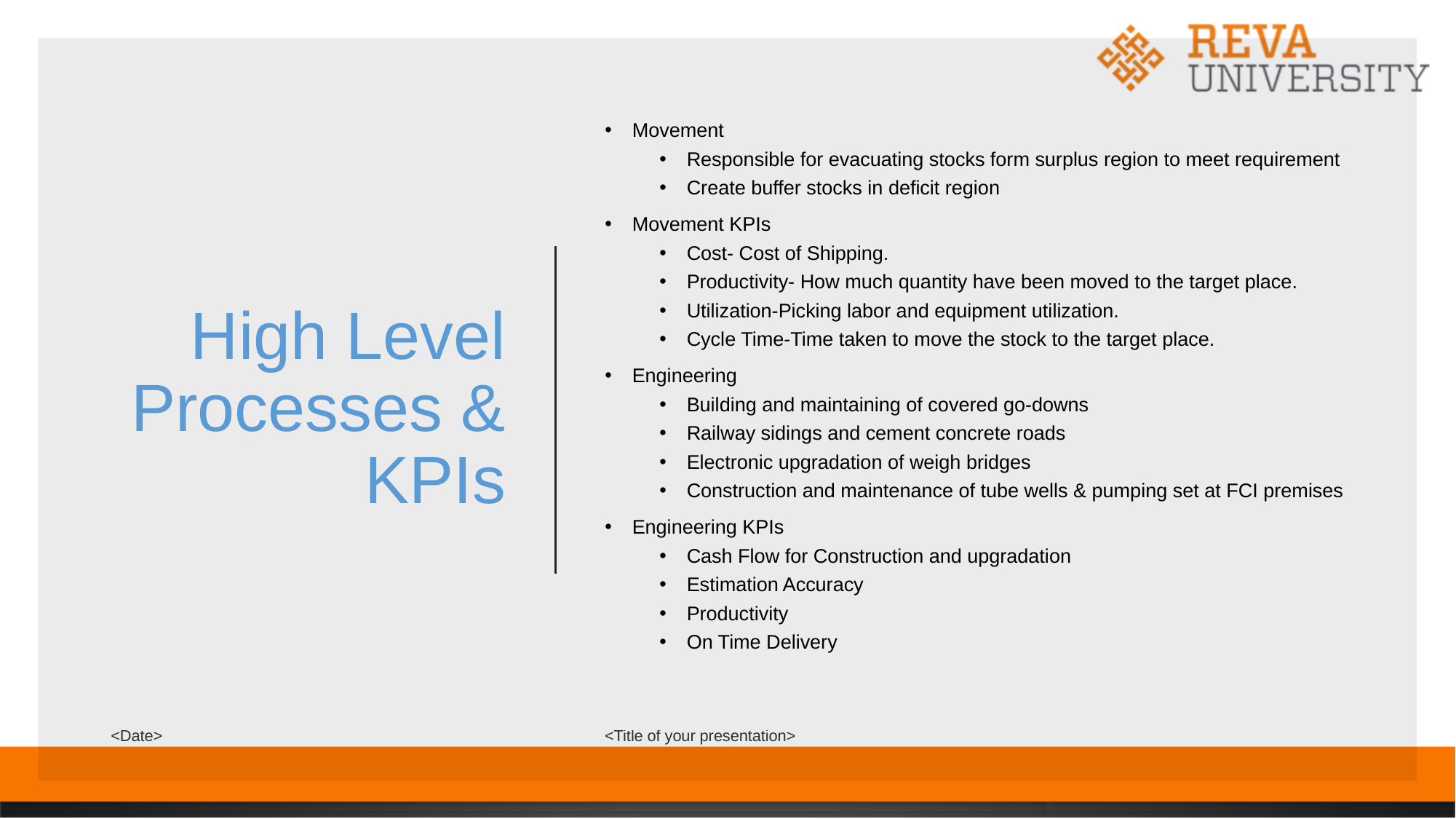

# High Level Processes & KPIs
Movement
Responsible for evacuating stocks form surplus region to meet requirement
Create buffer stocks in deficit region
Movement KPIs
Cost- Cost of Shipping.
Productivity- How much quantity have been moved to the target place.
Utilization-Picking labor and equipment utilization.
Cycle Time-Time taken to move the stock to the target place.
Engineering
Building and maintaining of covered go-downs
Railway sidings and cement concrete roads
Electronic upgradation of weigh bridges
Construction and maintenance of tube wells & pumping set at FCI premises
Engineering KPIs
Cash Flow for Construction and upgradation
Estimation Accuracy
Productivity
On Time Delivery

<Date>
<Title of your presentation>